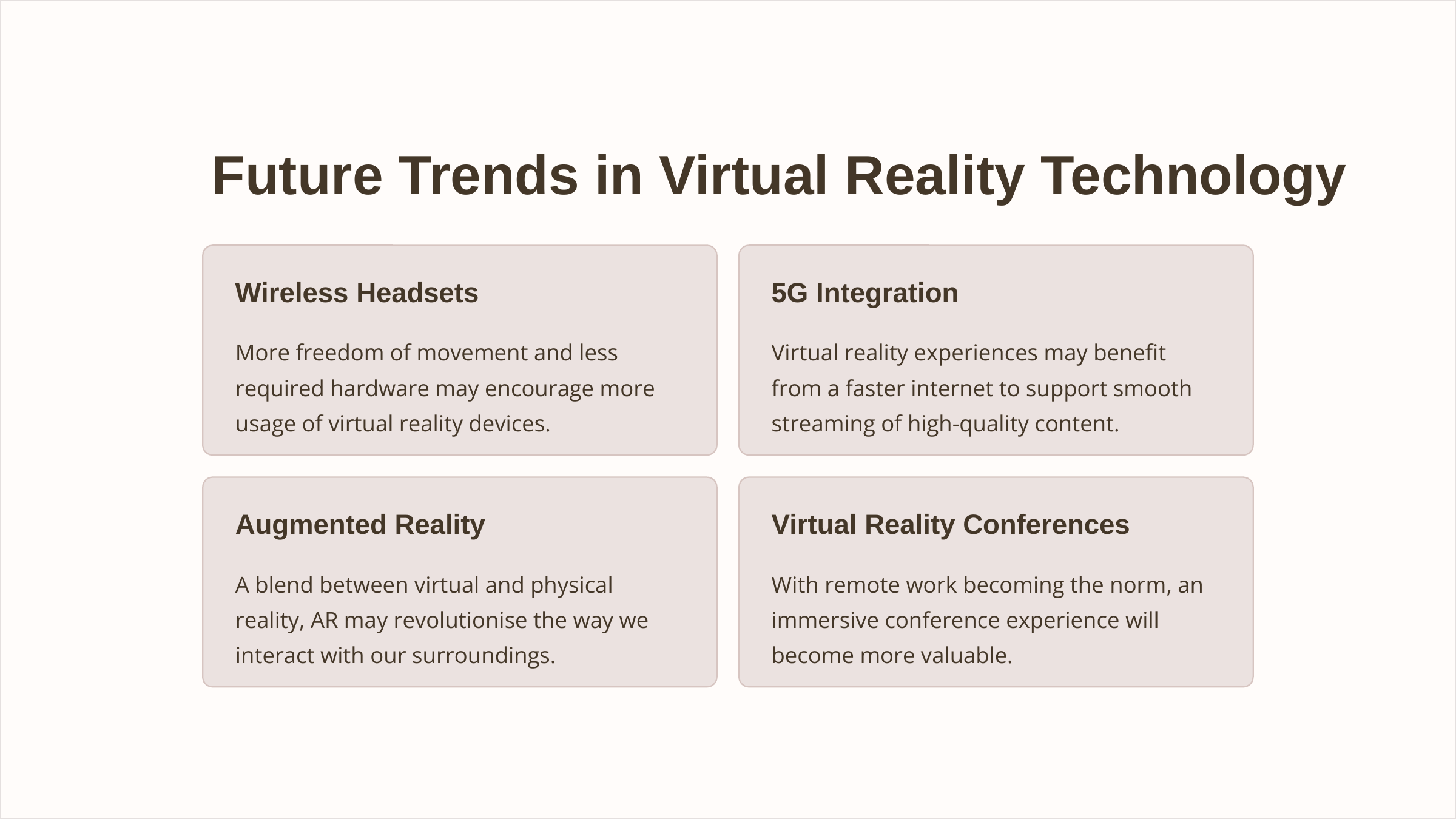

Future Trends in Virtual Reality Technology

Wireless Headsets
5G Integration
More freedom of movement and less required hardware may encourage more usage of virtual reality devices.
Virtual reality experiences may benefit from a faster internet to support smooth streaming of high-quality content.

Augmented Reality
Virtual Reality Conferences
A blend between virtual and physical reality, AR may revolutionise the way we interact with our surroundings.
With remote work becoming the norm, an immersive conference experience will become more valuable.